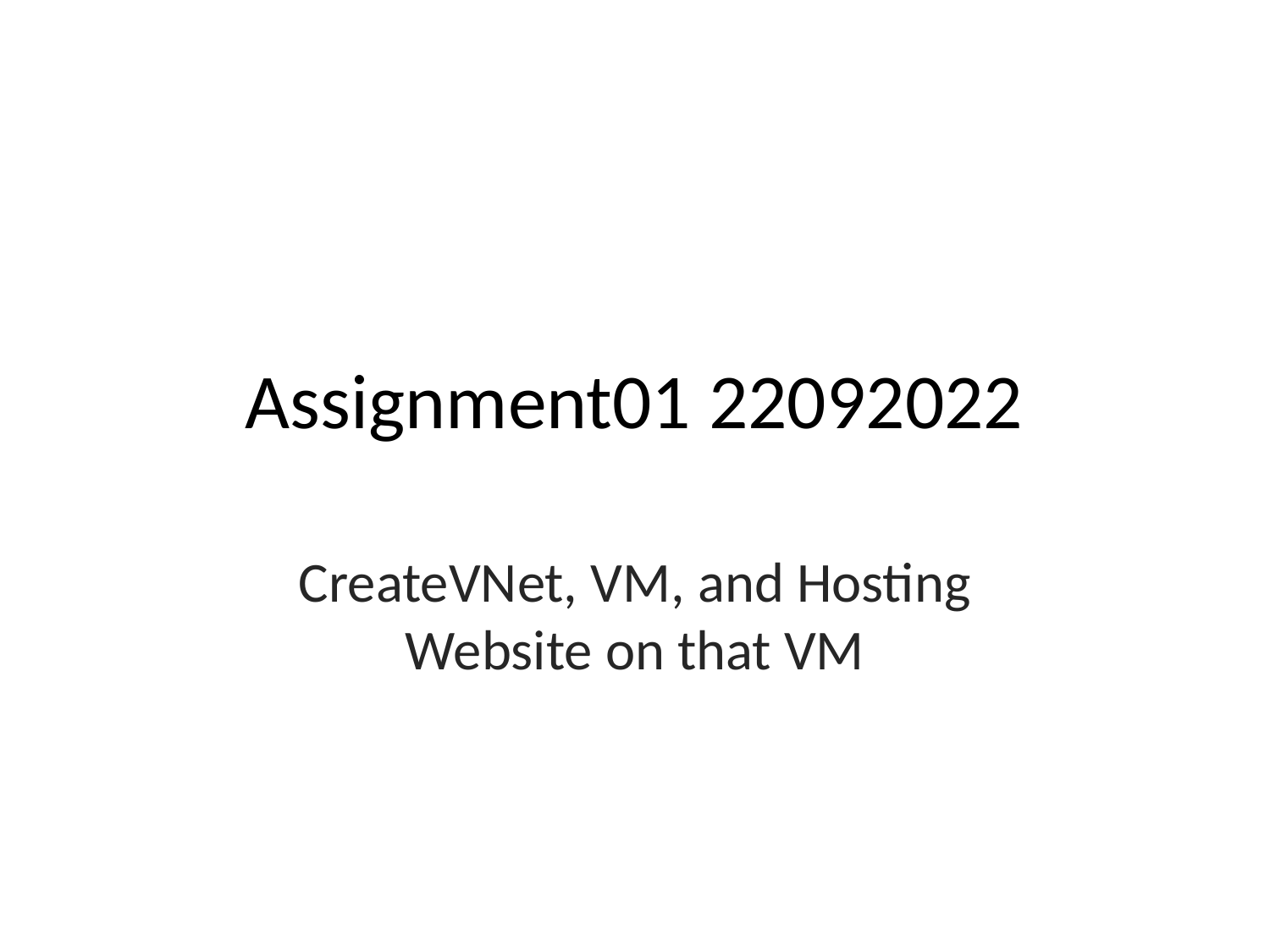

# Assignment01 22092022
CreateVNet, VM, and Hosting Website on that VM